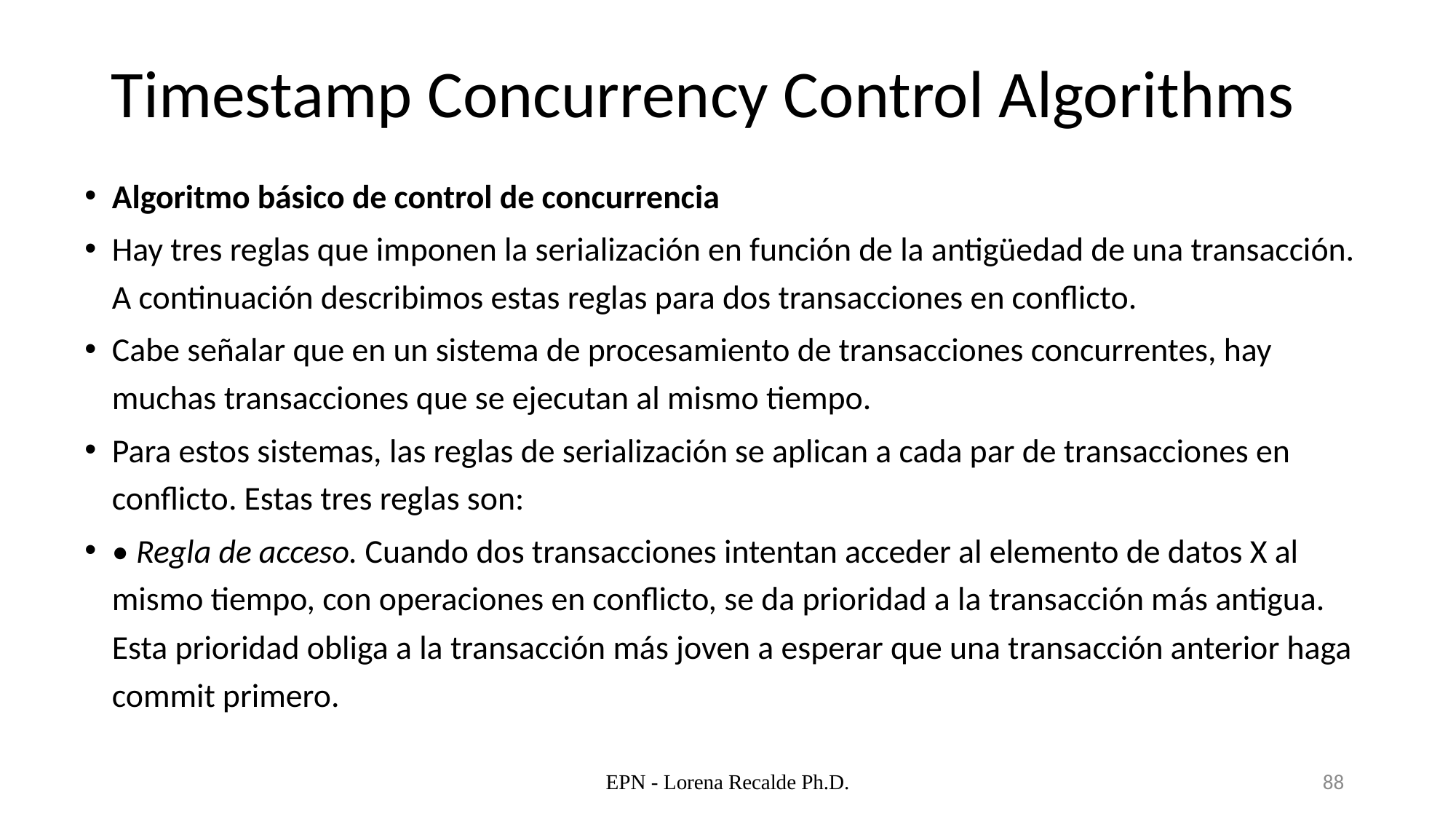

# Timestamp Concurrency Control Algorithms
Algoritmo básico de control de concurrencia
Hay tres reglas que imponen la serialización en función de la antigüedad de una transacción. A continuación describimos estas reglas para dos transacciones en conflicto.
Cabe señalar que en un sistema de procesamiento de transacciones concurrentes, hay muchas transacciones que se ejecutan al mismo tiempo.
Para estos sistemas, las reglas de serialización se aplican a cada par de transacciones en conflicto. Estas tres reglas son:
• Regla de acceso. Cuando dos transacciones intentan acceder al elemento de datos X al mismo tiempo, con operaciones en conflicto, se da prioridad a la transacción más antigua. Esta prioridad obliga a la transacción más joven a esperar que una transacción anterior haga commit primero.
EPN - Lorena Recalde Ph.D.
88